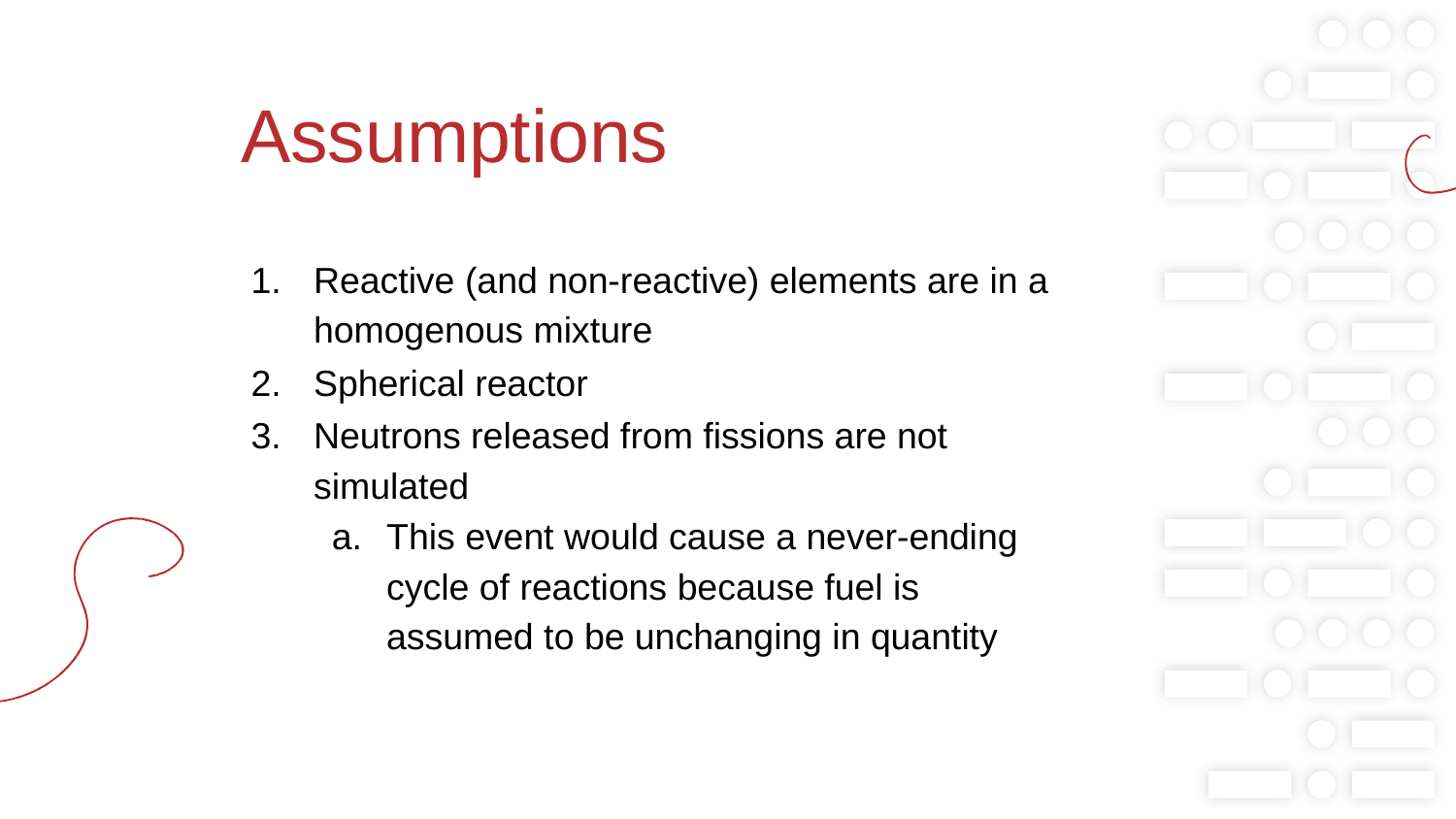

# Assumptions
Reactive (and non-reactive) elements are in a homogenous mixture

Spherical reactor

Neutrons released from fissions are not simulated
This event would cause a never-ending cycle of reactions because fuel is assumed to be unchanging in quantity